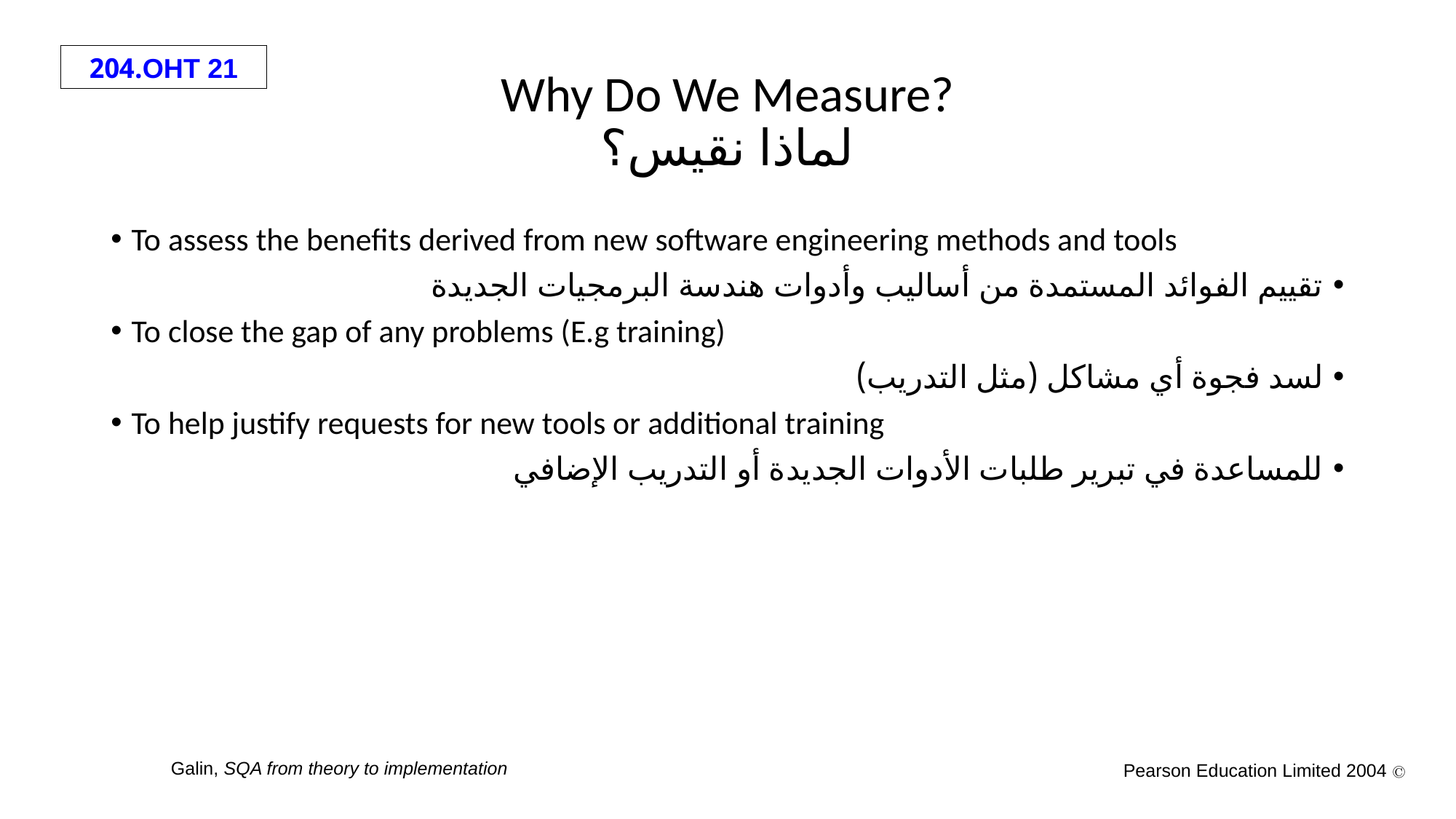

# Why Do We Measure? لماذا نقيس؟
To assess the benefits derived from new software engineering methods and tools
تقييم الفوائد المستمدة من أساليب وأدوات هندسة البرمجيات الجديدة
To close the gap of any problems (E.g training)
لسد فجوة أي مشاكل (مثل التدريب)
To help justify requests for new tools or additional training
للمساعدة في تبرير طلبات الأدوات الجديدة أو التدريب الإضافي